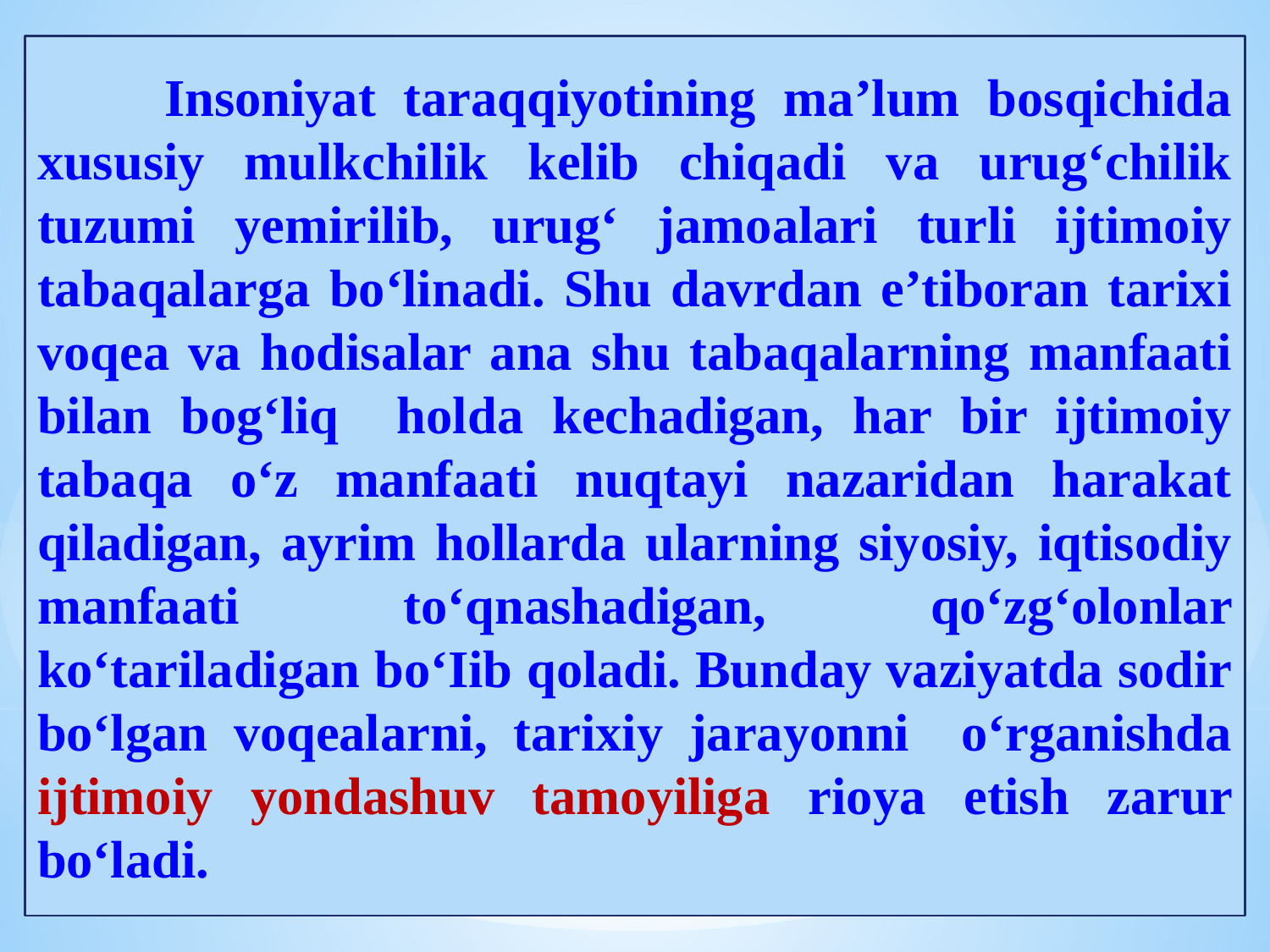

Insoniyat taraqqiyotining ma’lum bosqichida xususiy mulkchilik kelib chiqadi va urug‘chilik tuzumi yemirilib, urug‘ jamoalari turli ijtimoiy tabaqalarga bo‘linadi. Shu davrdan e’tiboran tarixi voqea va hodisalar ana shu tabaqalarning manfaati bilan bog‘liq  holda kechadigan, har bir ijtimoiy tabaqa o‘z manfaati nuqtayi nazaridan harakat qiladigan, ayrim hollarda ularning siyosiy, iqtisodiy manfaati to‘qnashadigan, qo‘zg‘olonlar ko‘tariladigan bo‘Iib qoladi. Bunday vaziyatda sodir bo‘lgan voqealarni, tarixiy jarayonni  o‘rganishda ijtimoiy yondashuv tamoyiliga rioya etish zarur bo‘ladi.